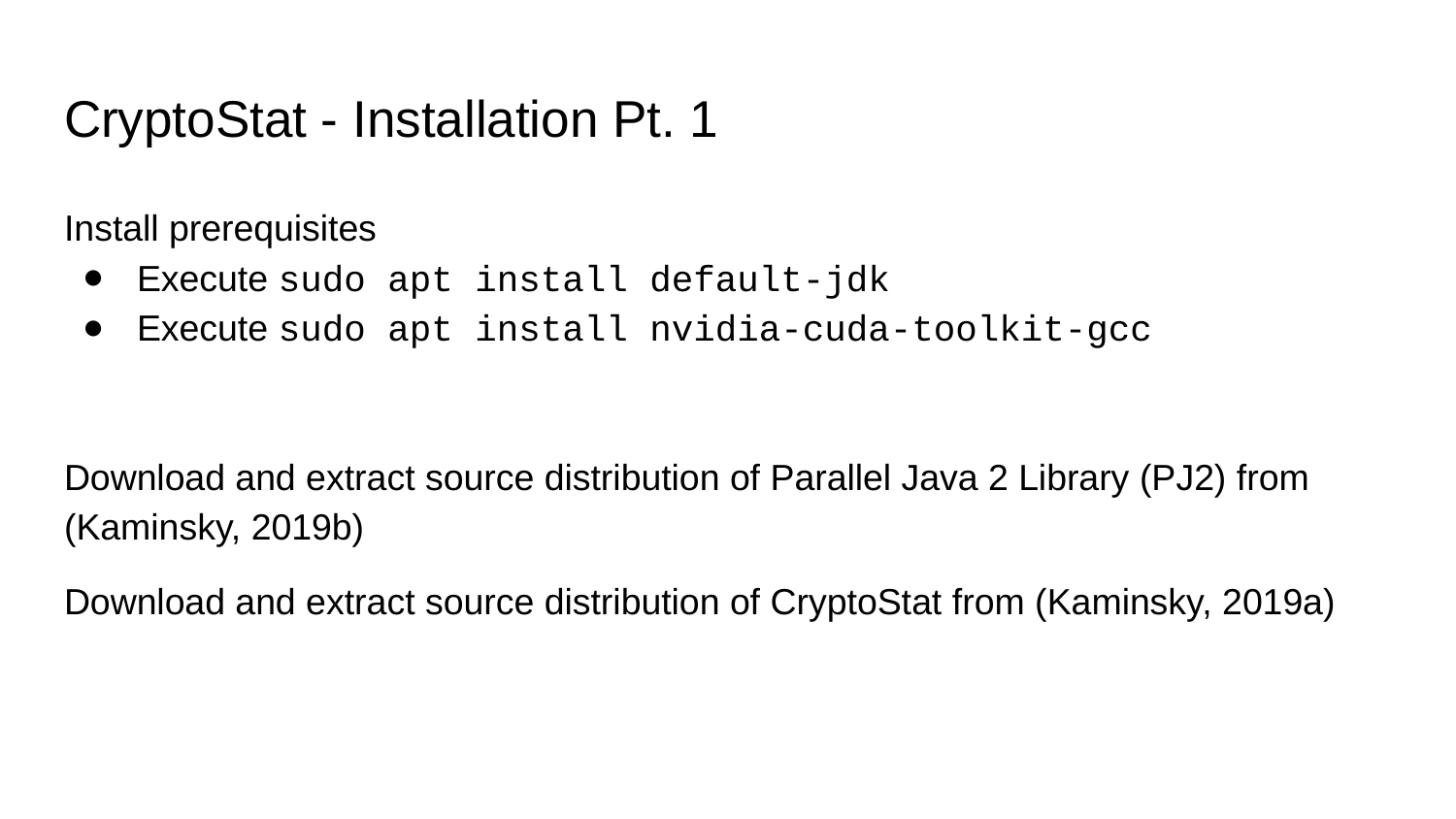

# CryptoStat - Installation Pt. 1
Install prerequisites
Execute sudo apt install default-jdk
Execute sudo apt install nvidia-cuda-toolkit-gcc

Download and extract source distribution of Parallel Java 2 Library (PJ2) from (Kaminsky, 2019b)
Download and extract source distribution of CryptoStat from (Kaminsky, 2019a)